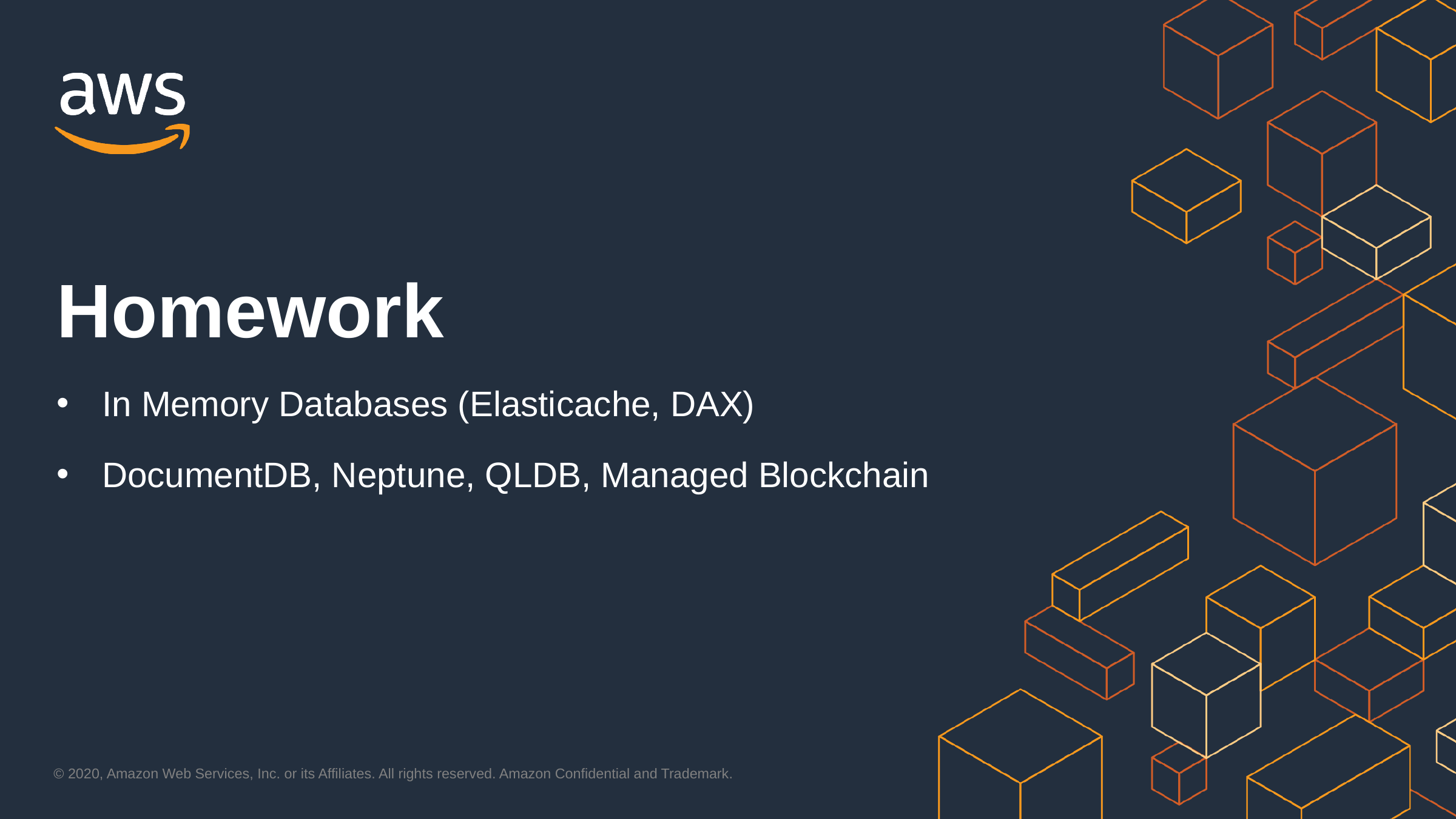

Homework
In Memory Databases (Elasticache, DAX)
DocumentDB, Neptune, QLDB, Managed Blockchain